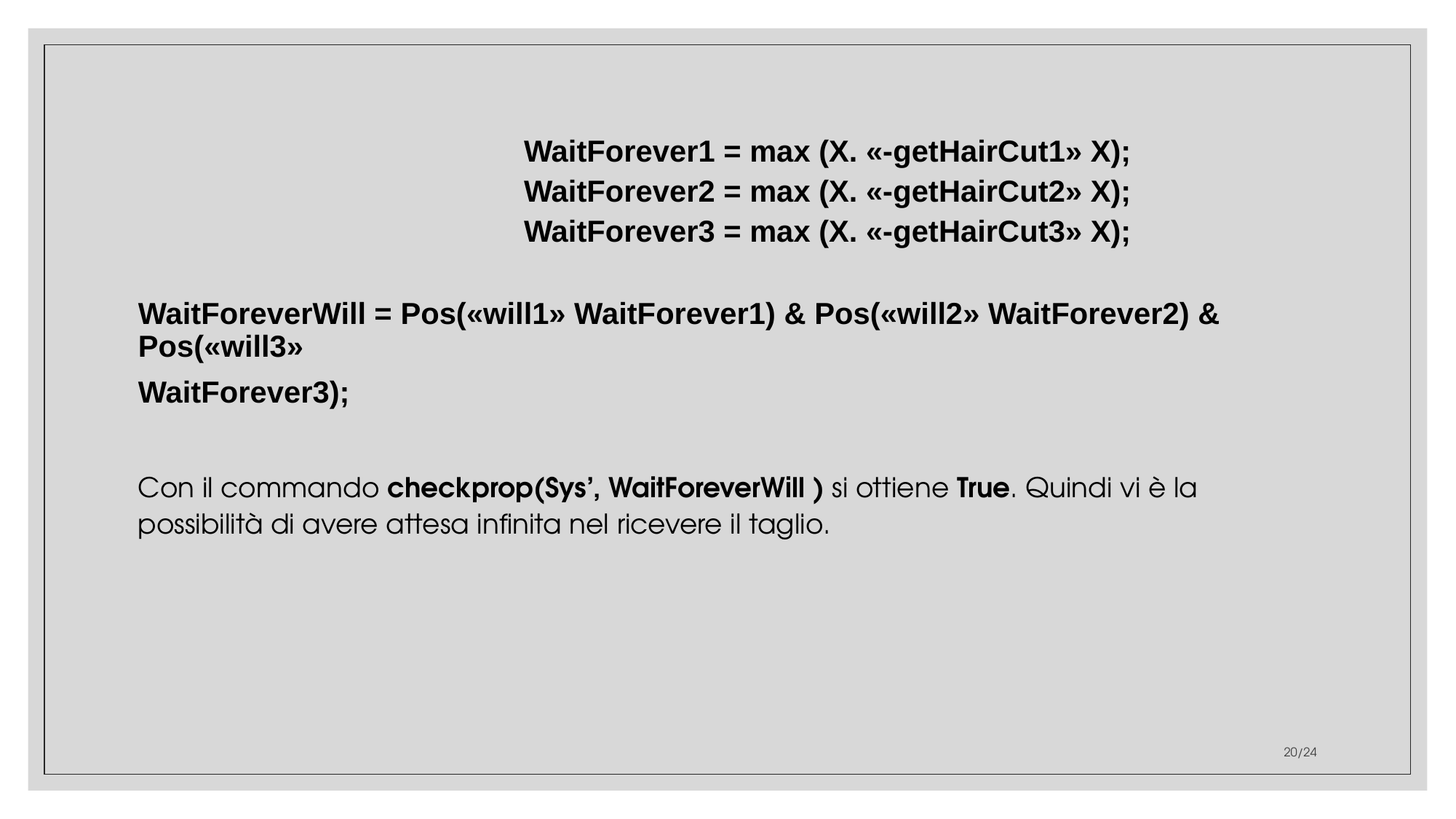

WaitForever1 = max (X. «-getHairCut1» X);
	WaitForever2 = max (X. «-getHairCut2» X);
	WaitForever3 = max (X. «-getHairCut3» X);

WaitForeverWill = Pos(«will1» WaitForever1) & Pos(«will2» WaitForever2) & Pos(«will3»
WaitForever3);

Con il commando checkprop(Sys’, WaitForeverWill ) si ottiene True. Quindi vi è la possibilità di avere attesa infinita nel ricevere il taglio.
20/24